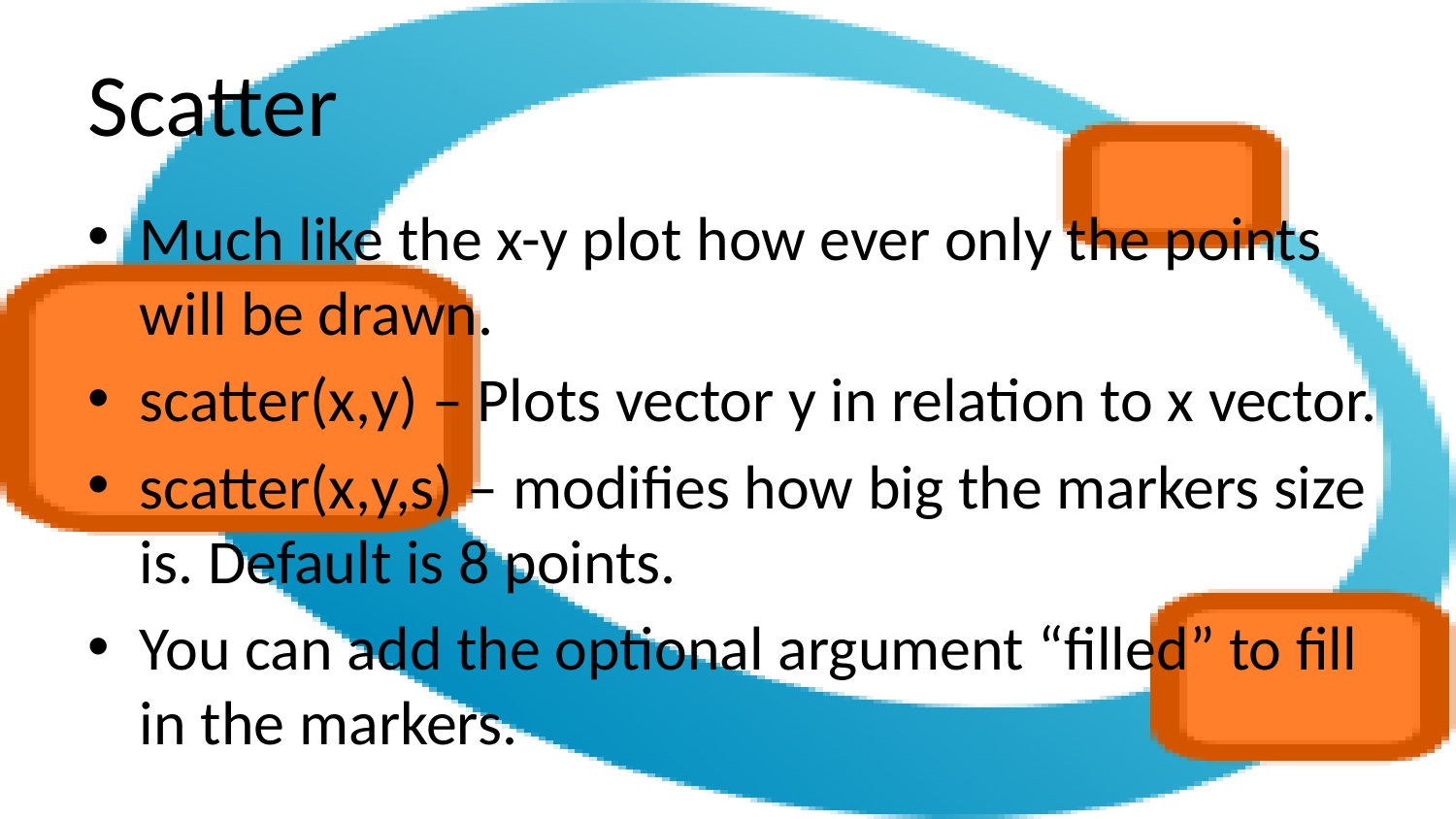

# Scatter
Much like the x-y plot how ever only the points will be drawn.
scatter(x,y) – Plots vector y in relation to x vector.
scatter(x,y,s) – modifies how big the markers size is. Default is 8 points.
You can add the optional argument “filled” to fill in the markers.